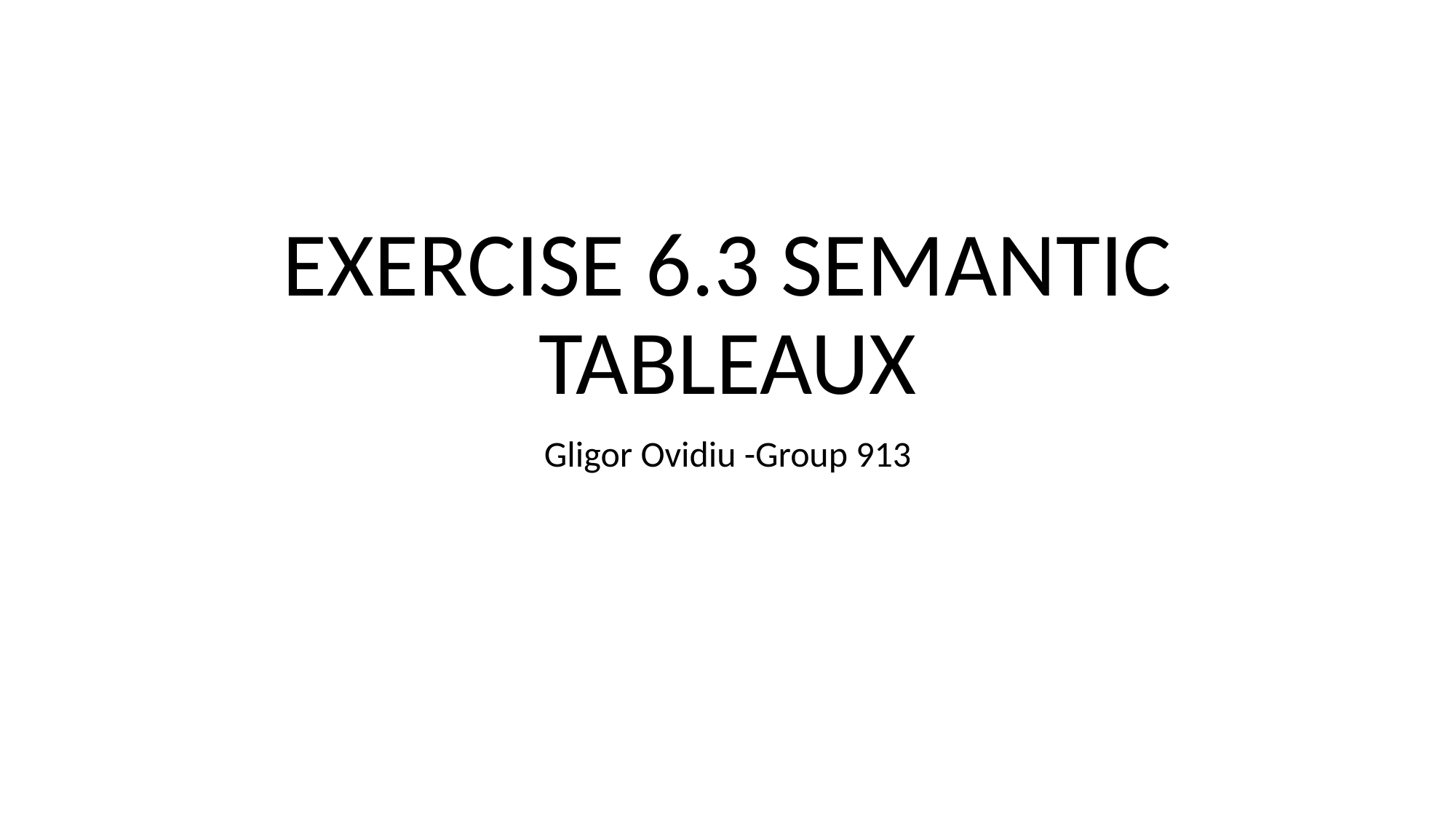

# EXERCISE 6.3 SEMANTIC TABLEAUX
Gligor Ovidiu -Group 913